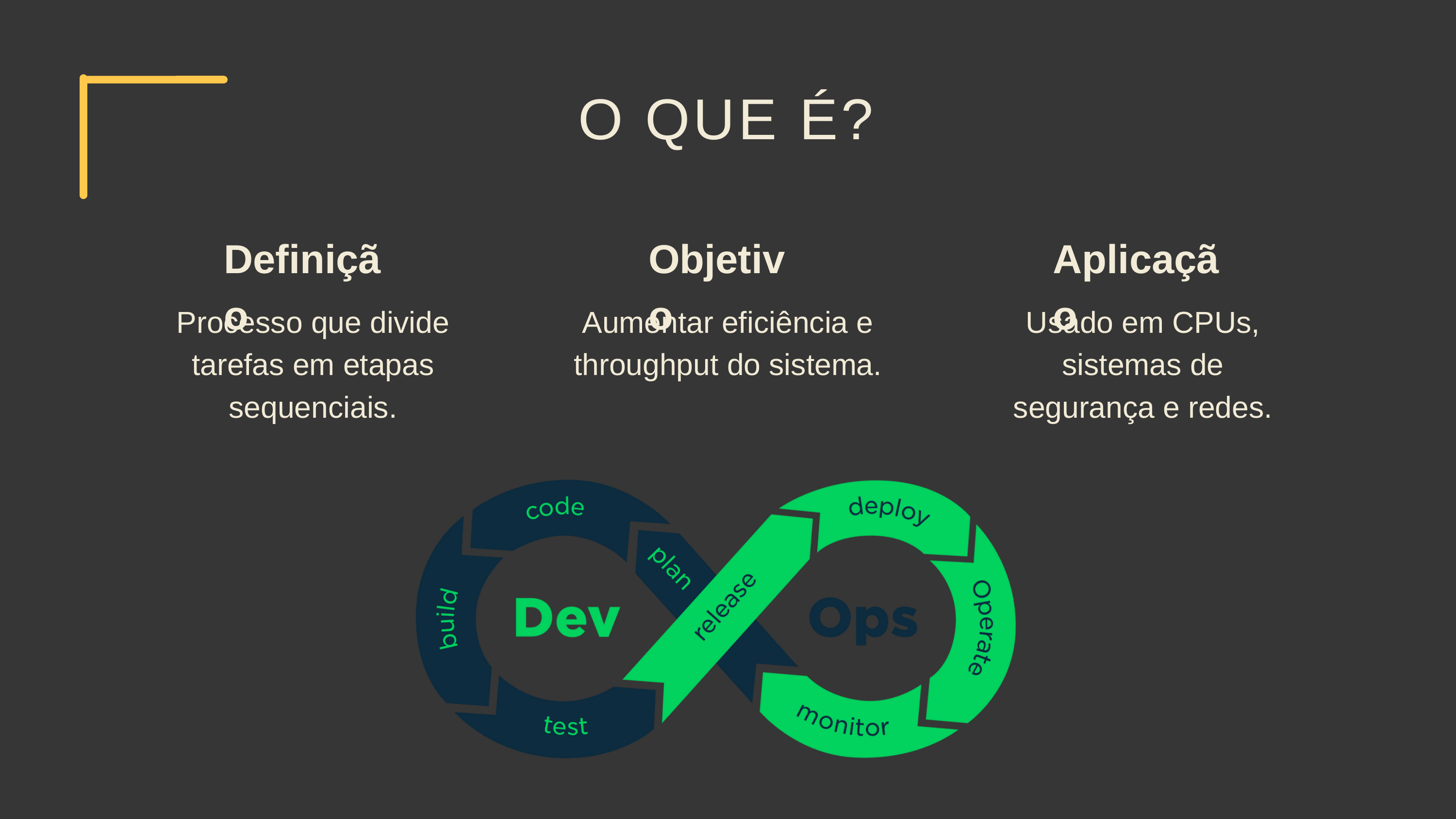

O QUE É?

Definição
Objetivo
Aplicação
Processo que divide tarefas em etapas sequenciais.
Aumentar eficiência e throughput do sistema.
Usado em CPUs, sistemas de segurança e redes.